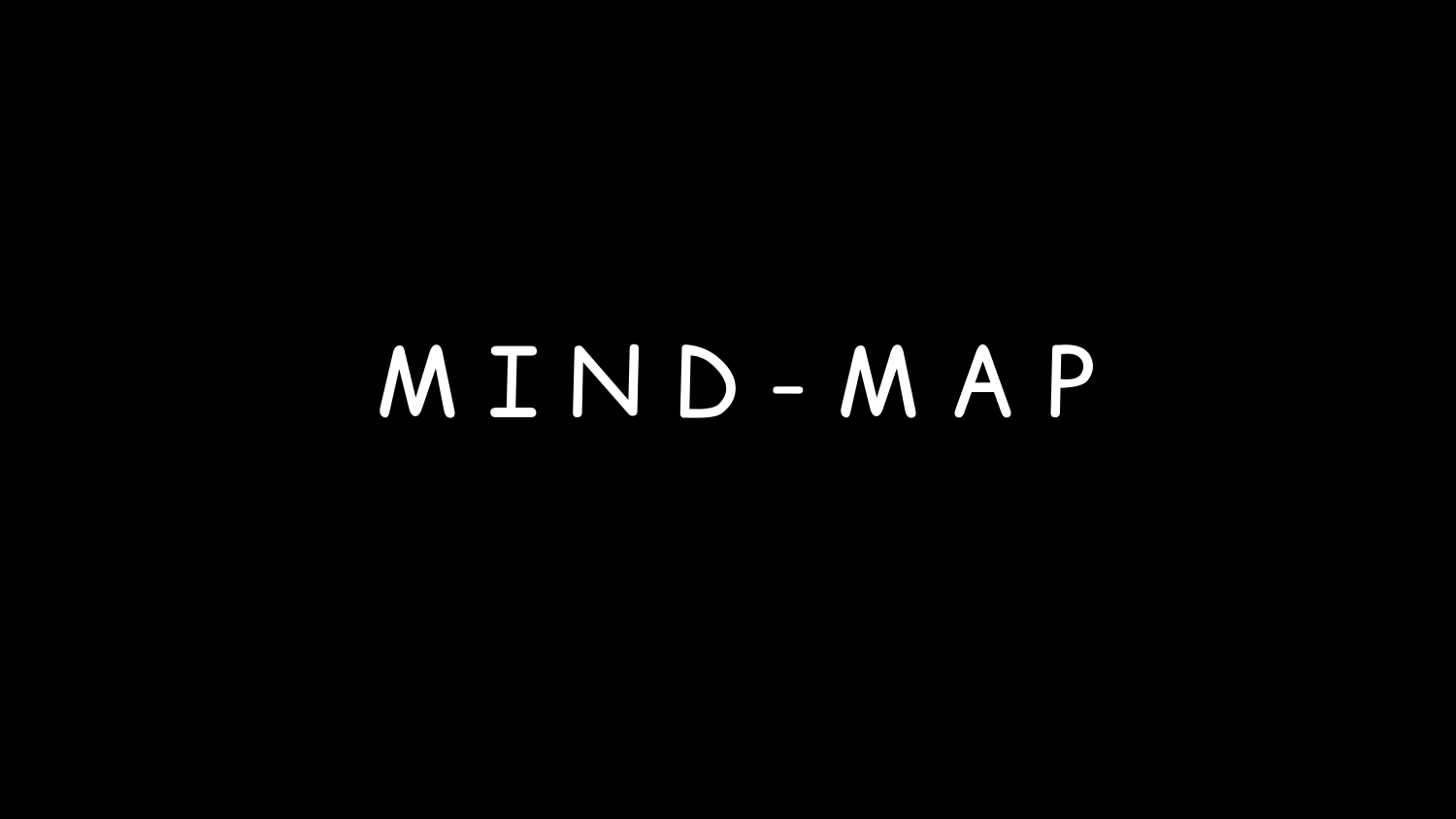

M I N D - M A P